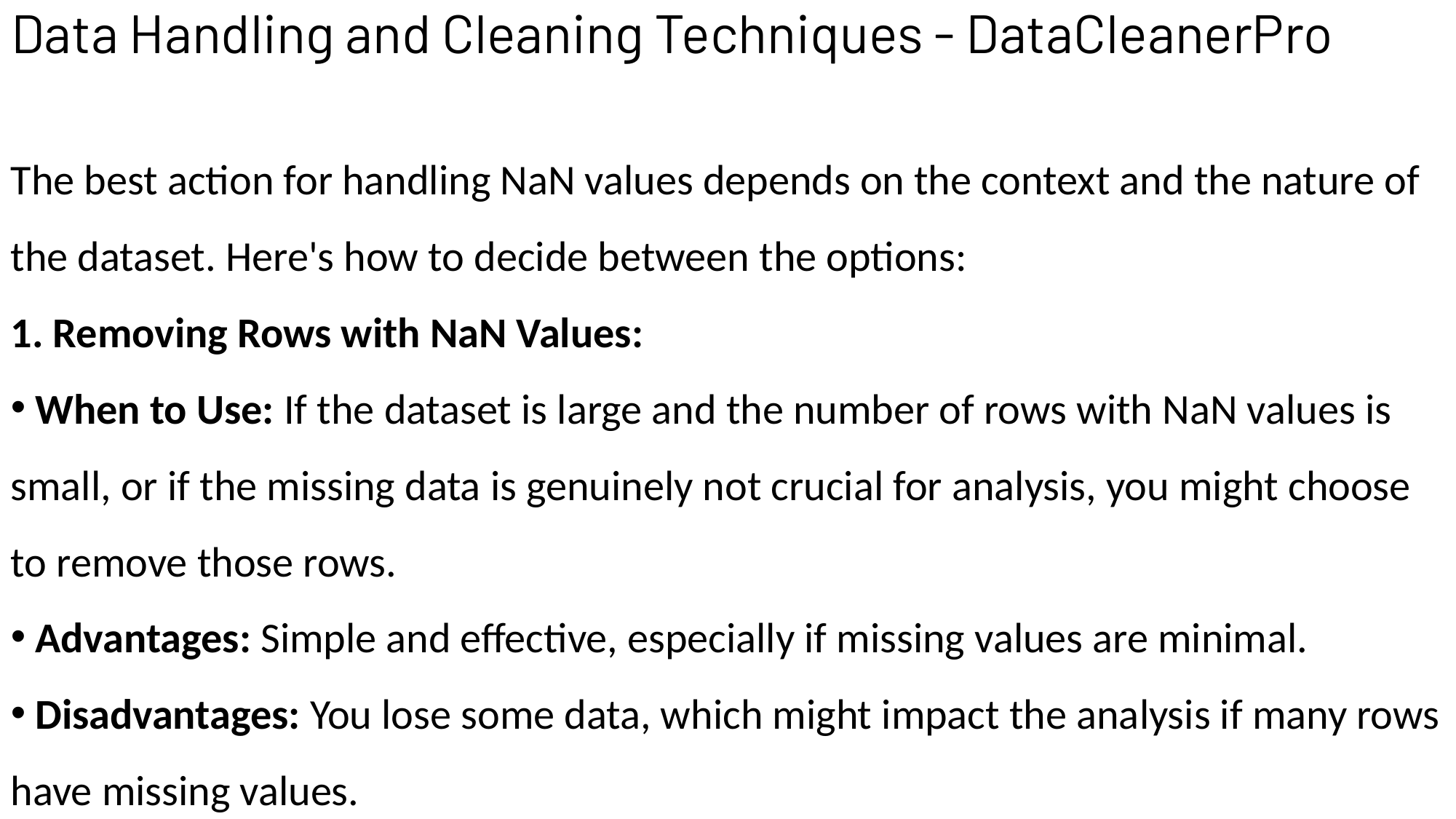

# Data Handling and Cleaning Techniques - DataCleanerPro
The best action for handling NaN values depends on the context and the nature of the dataset. Here's how to decide between the options:
1. Removing Rows with NaN Values:
 When to Use: If the dataset is large and the number of rows with NaN values is small, or if the missing data is genuinely not crucial for analysis, you might choose to remove those rows.
 Advantages: Simple and effective, especially if missing values are minimal.
 Disadvantages: You lose some data, which might impact the analysis if many rows have missing values.